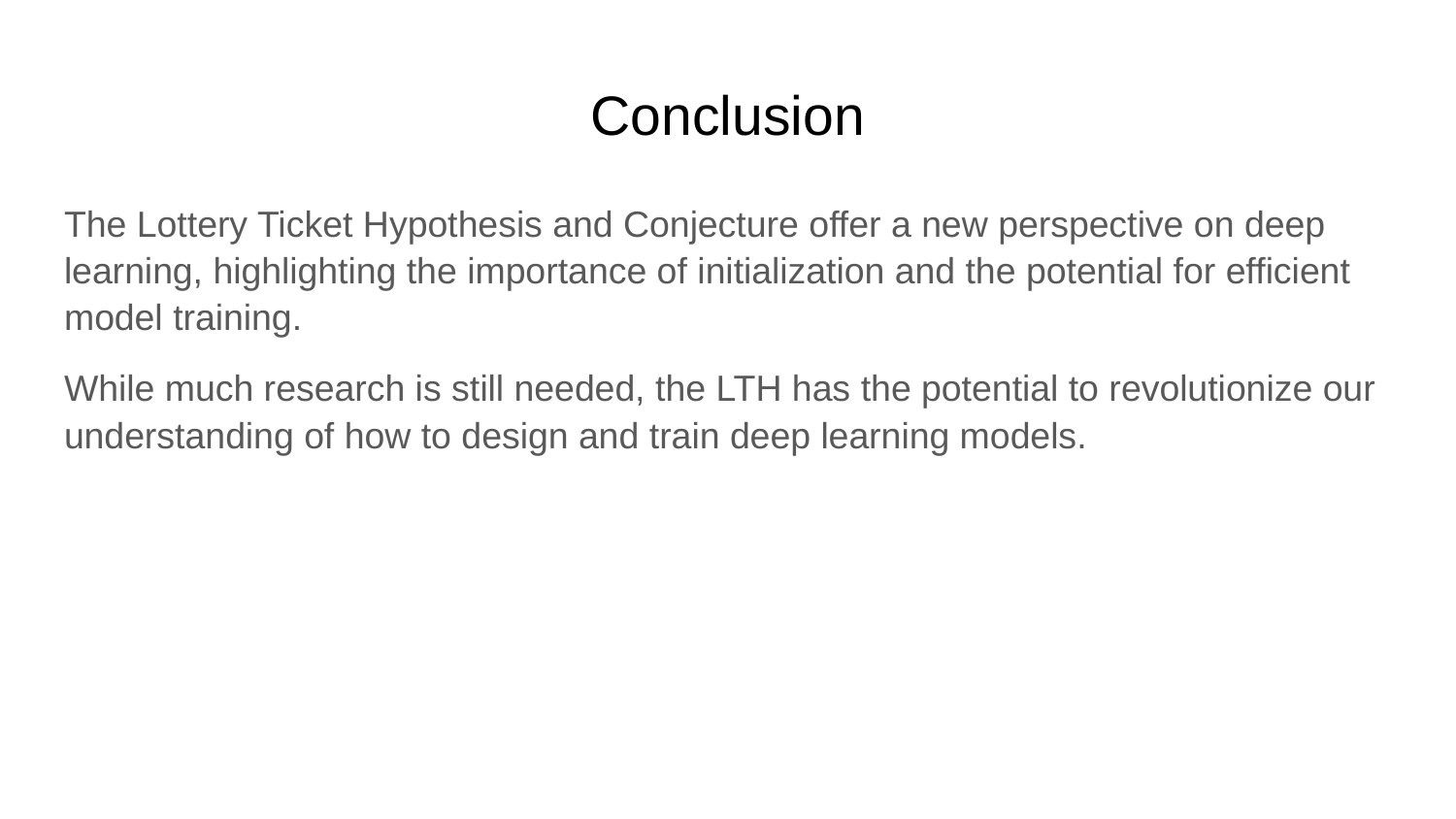

# Conclusion
The Lottery Ticket Hypothesis and Conjecture offer a new perspective on deep learning, highlighting the importance of initialization and the potential for efficient model training.
While much research is still needed, the LTH has the potential to revolutionize our understanding of how to design and train deep learning models.